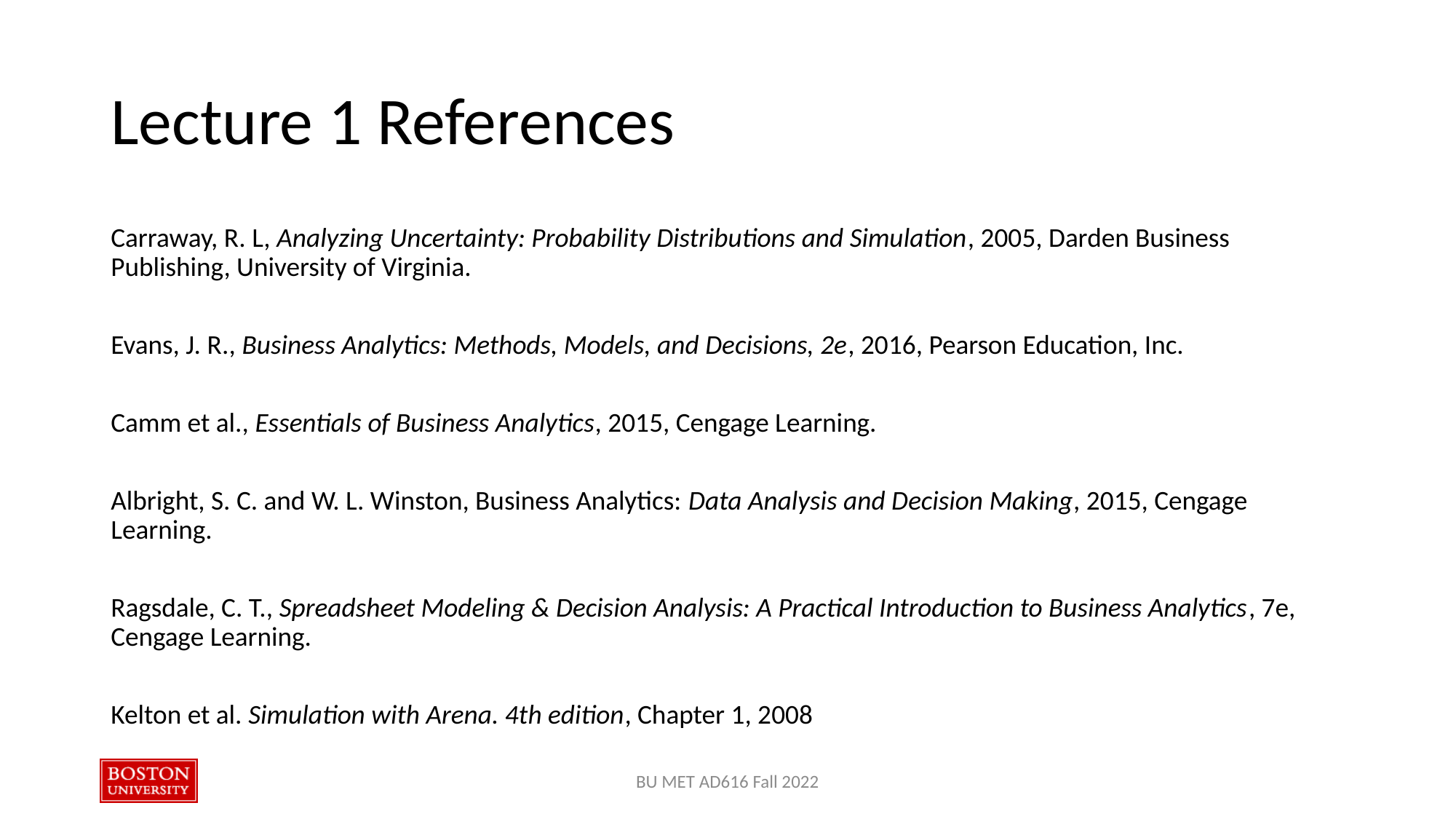

# Lecture 1 References
Carraway, R. L, Analyzing Uncertainty: Probability Distributions and Simulation, 2005, Darden Business Publishing, University of Virginia.

Evans, J. R., Business Analytics: Methods, Models, and Decisions, 2e, 2016, Pearson Education, Inc.

Camm et al., Essentials of Business Analytics, 2015, Cengage Learning.

Albright, S. C. and W. L. Winston, Business Analytics: Data Analysis and Decision Making, 2015, Cengage Learning.

Ragsdale, C. T., Spreadsheet Modeling & Decision Analysis: A Practical Introduction to Business Analytics, 7e, Cengage Learning.

Kelton et al. Simulation with Arena. 4th edition, Chapter 1, 2008

BU MET AD616 Fall 2022